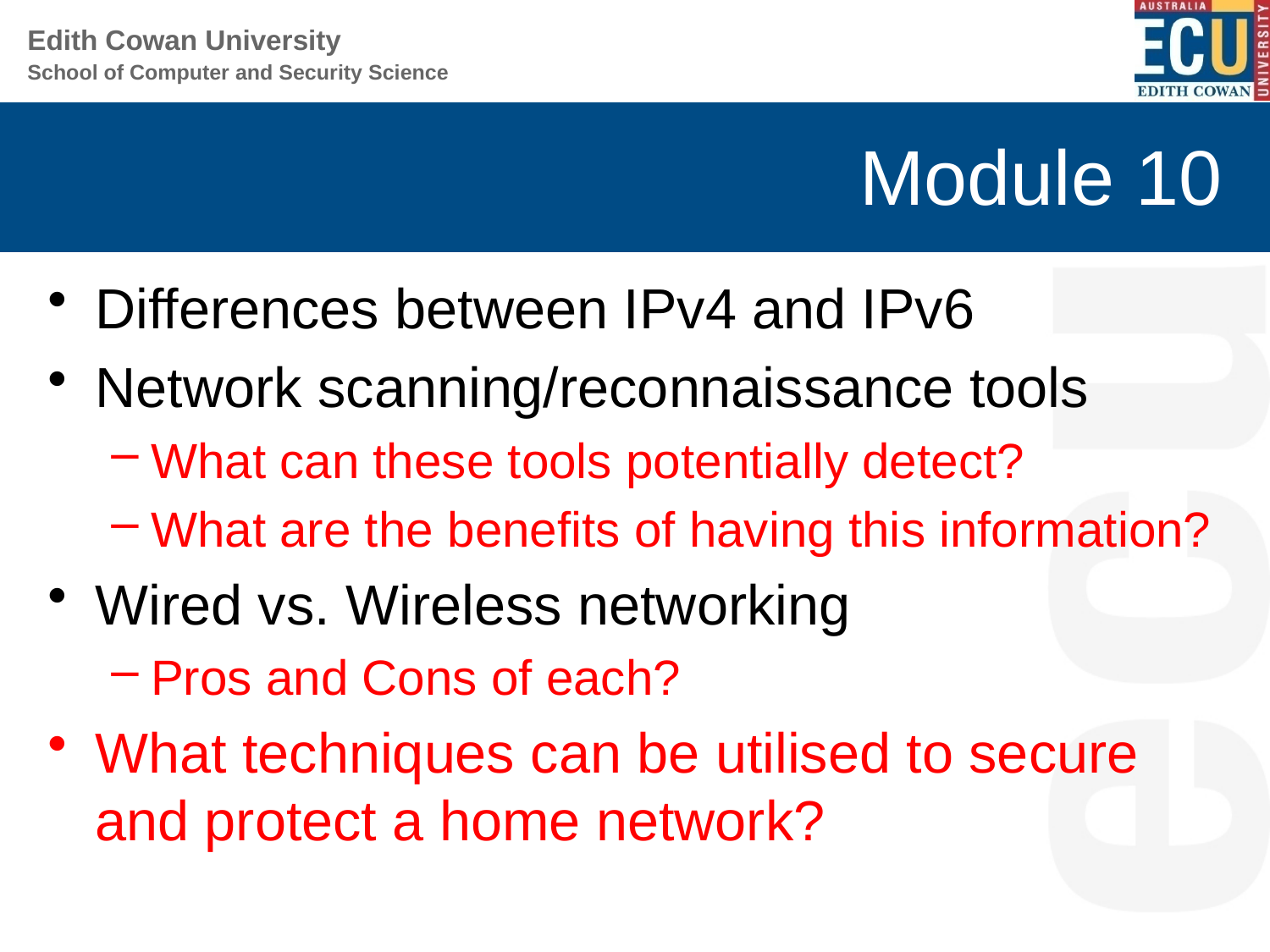

# Module 10
Differences between IPv4 and IPv6
Network scanning/reconnaissance tools
What can these tools potentially detect?
What are the benefits of having this information?
Wired vs. Wireless networking
Pros and Cons of each?
What techniques can be utilised to secure and protect a home network?